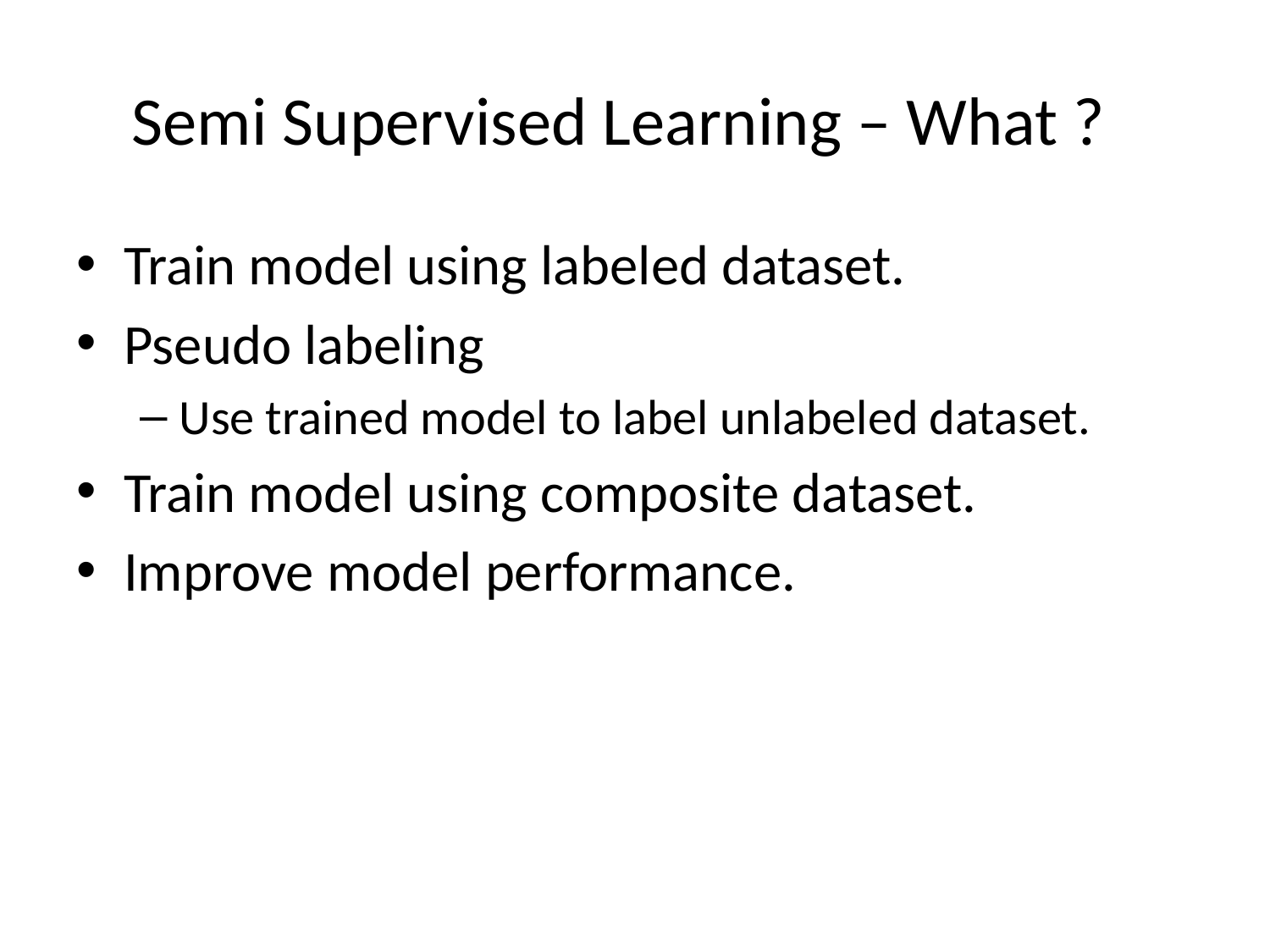

# Semi Supervised Learning – What ?
Train model using labeled dataset.
Pseudo labeling
Use trained model to label unlabeled dataset.
Train model using composite dataset.
Improve model performance.